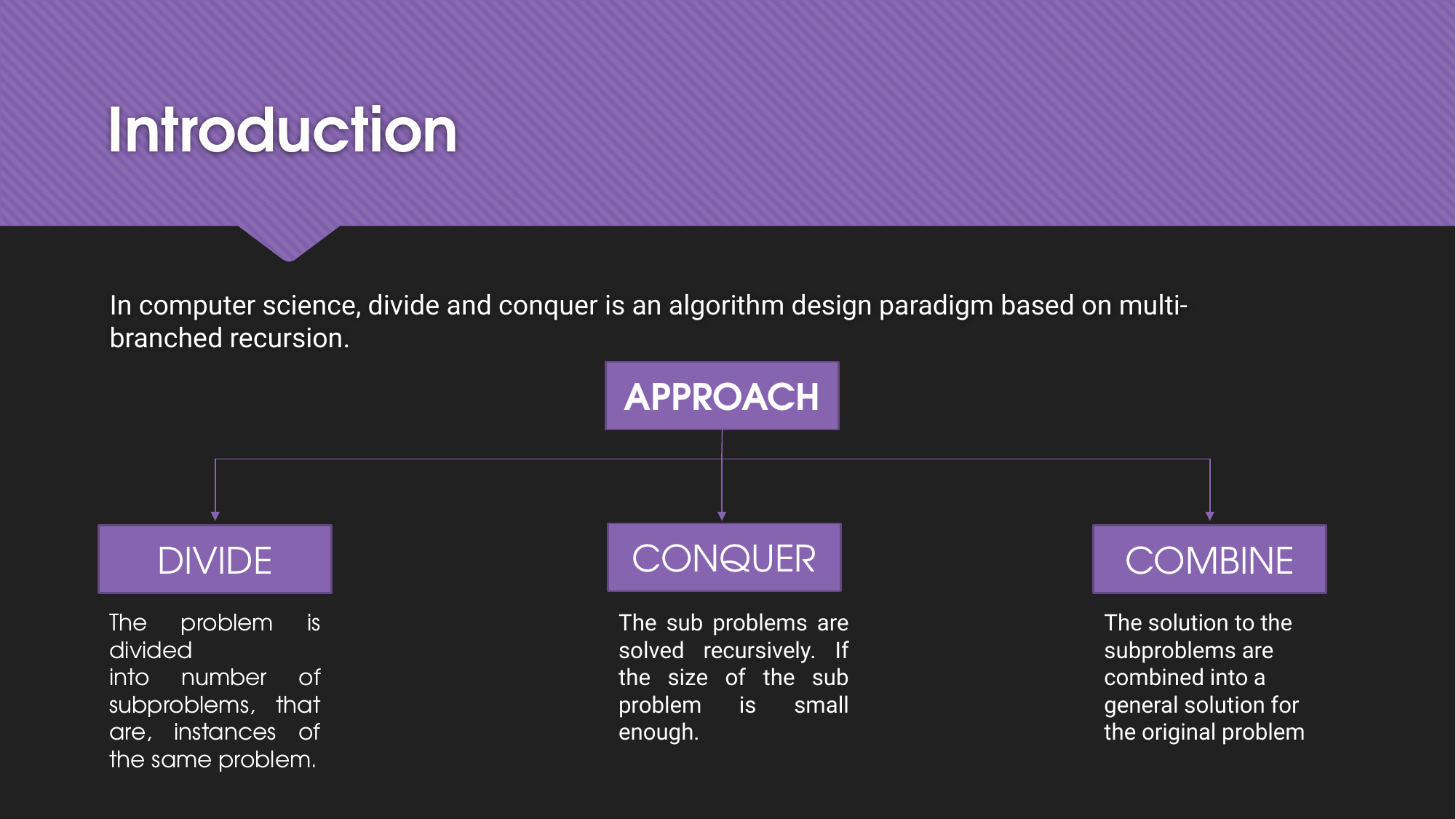

# Introduction
In computer science, divide and conquer is an algorithm design paradigm based on multi-branched recursion.

APPROACH

CONQUER
COMBINE
DIVIDE
The problem is divided
into number of subproblems, that are, instances of the same problem.
The sub problems are solved recursively. If the size of the sub problem is small enough.
The solution to the subproblems are combined into a general solution for the original problem